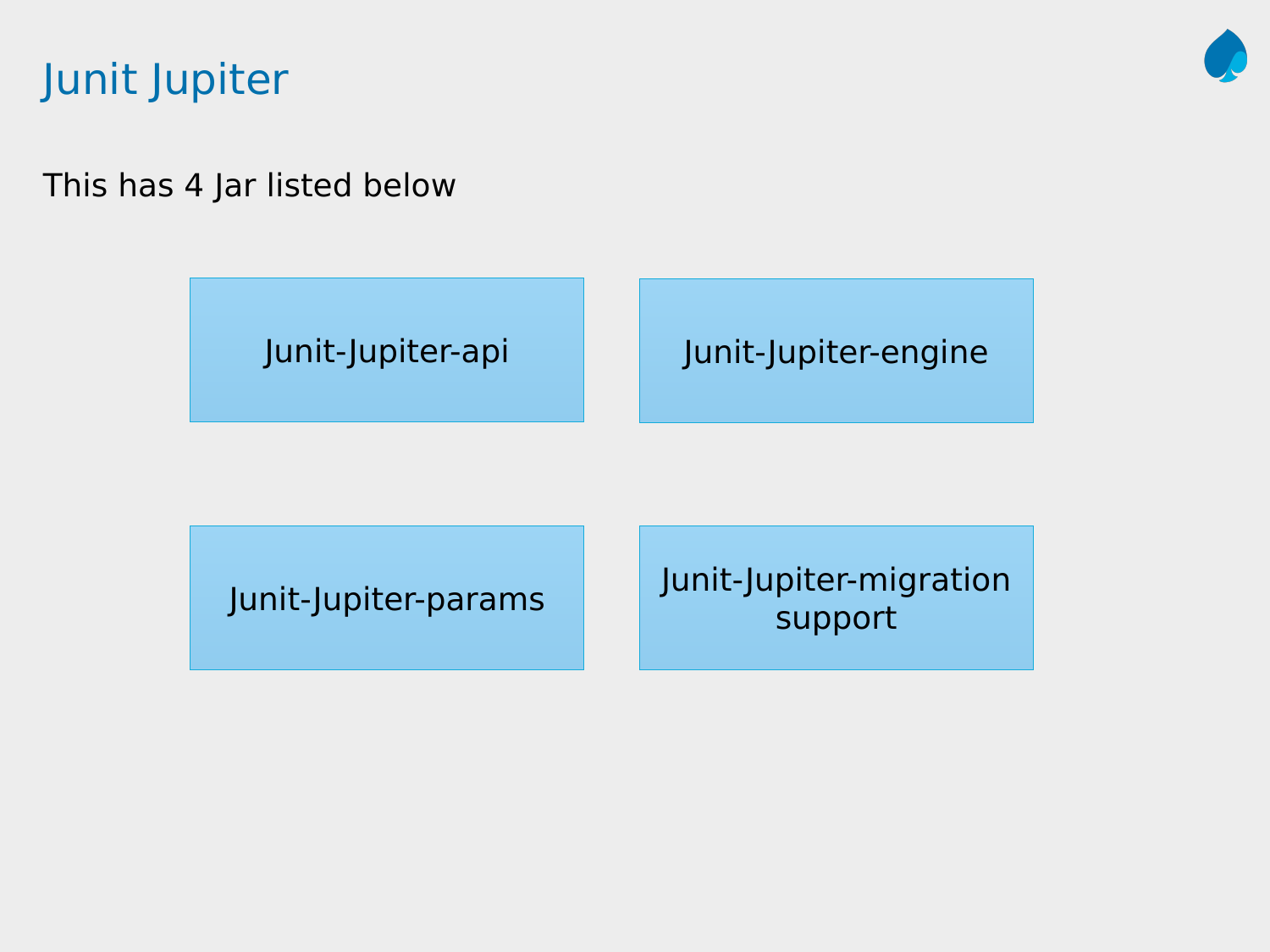

# Junit Jupiter
This has 4 Jar listed below
Junit-Jupiter-api
Junit-Jupiter-engine
Junit-Jupiter-params
Junit-Jupiter-migration support